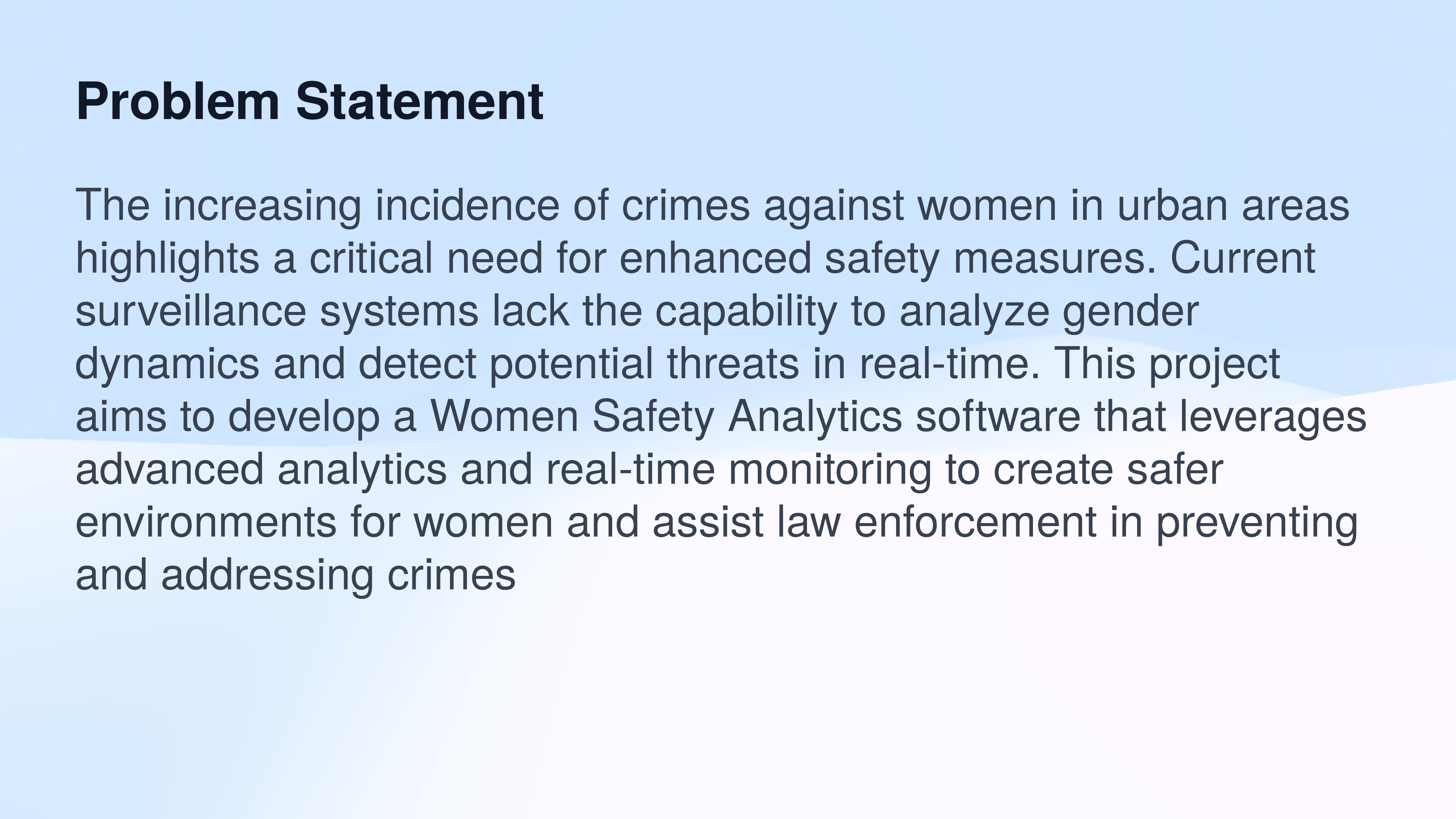

# Problem Statement
The increasing incidence of crimes against women in urban areas highlights a critical need for enhanced safety measures. Current surveillance systems lack the capability to analyze gender dynamics and detect potential threats in real-time. This project aims to develop a Women Safety Analytics software that leverages advanced analytics and real-time monitoring to create safer environments for women and assist law enforcement in preventing and addressing crimes